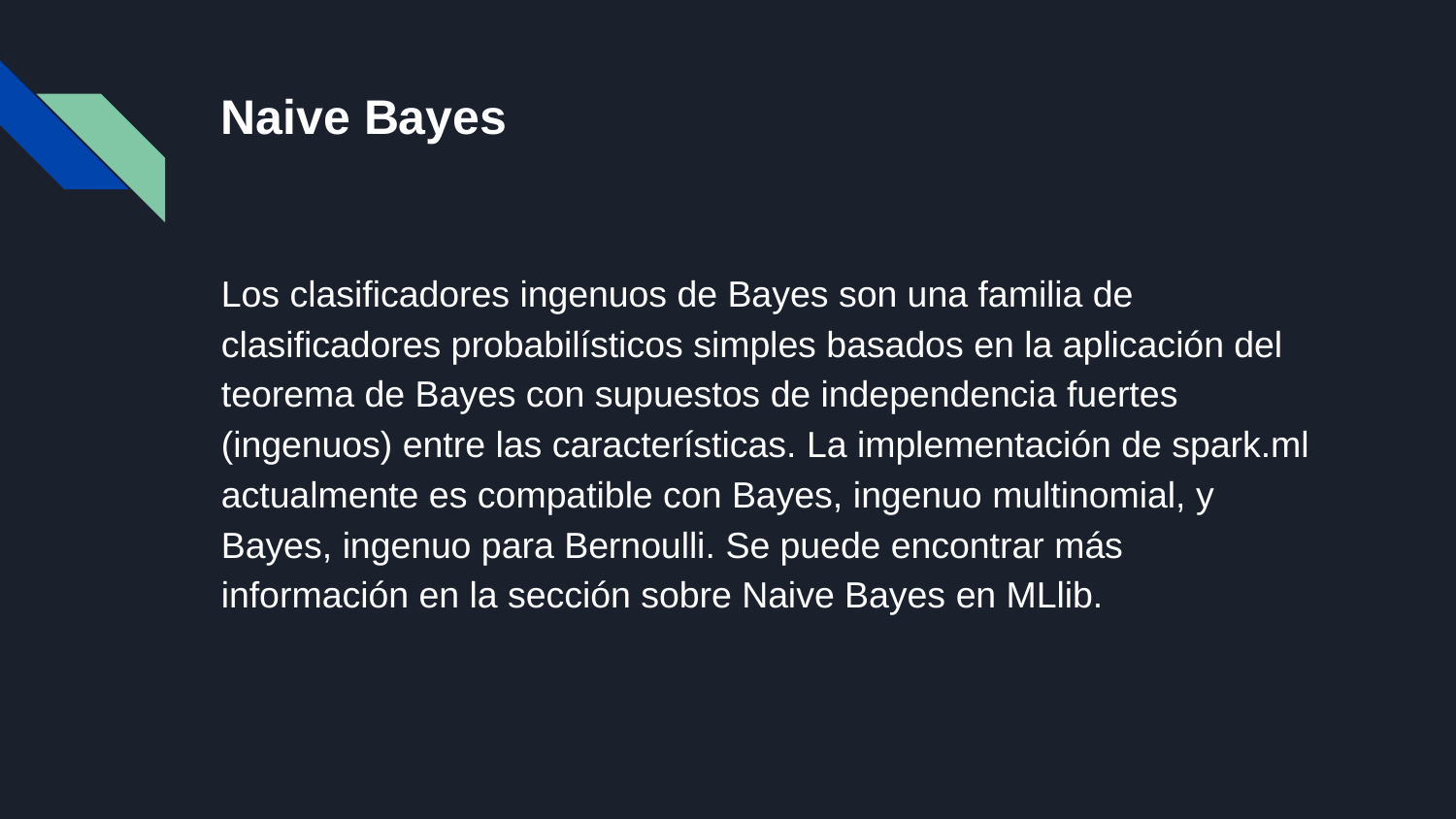

# Naive Bayes
Los clasificadores ingenuos de Bayes son una familia de clasificadores probabilísticos simples basados ​​en la aplicación del teorema de Bayes con supuestos de independencia fuertes (ingenuos) entre las características. La implementación de spark.ml actualmente es compatible con Bayes, ingenuo multinomial, y Bayes, ingenuo para Bernoulli. Se puede encontrar más información en la sección sobre Naive Bayes en MLlib.